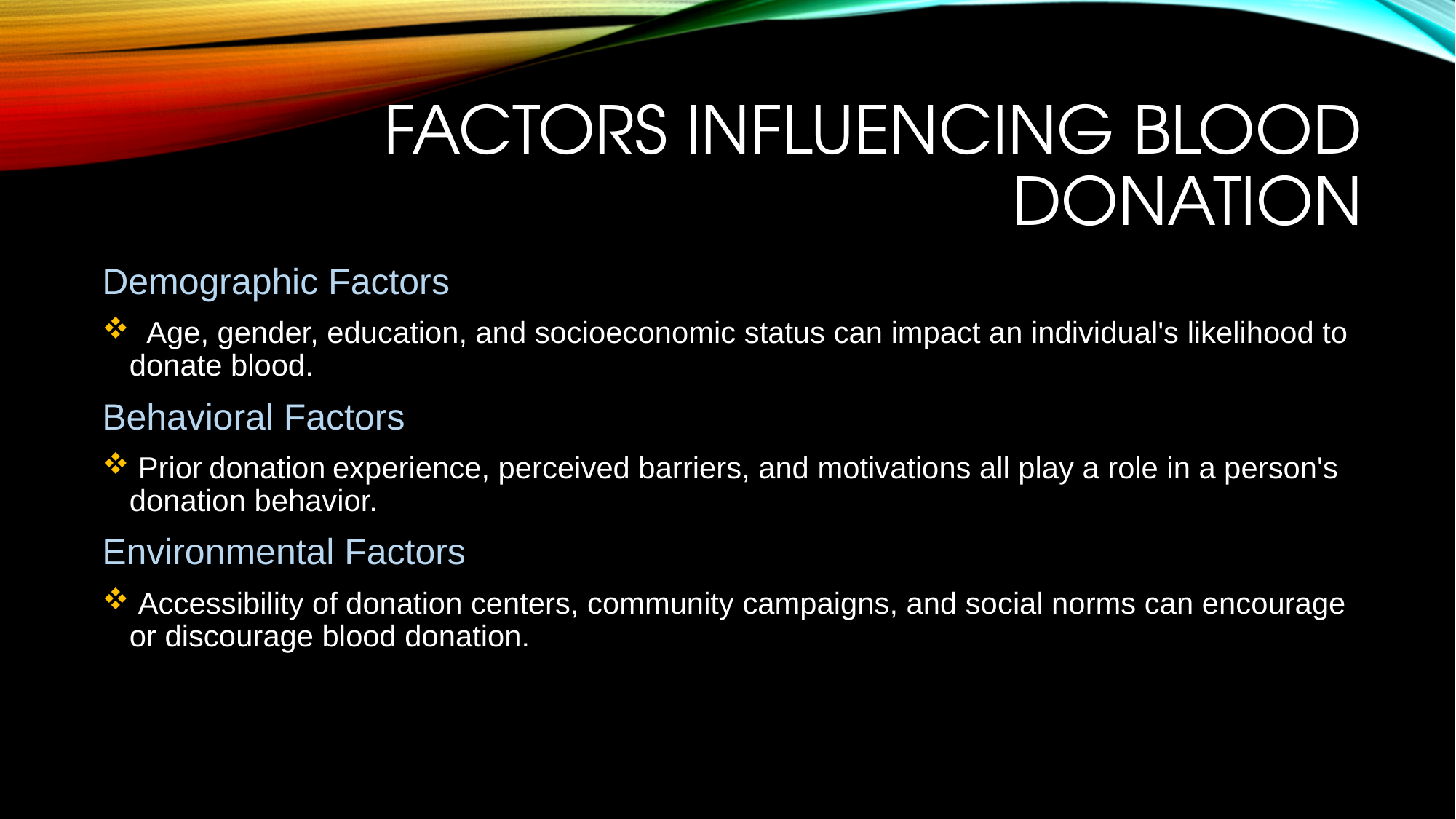

# FACTORS INFLUENCING BLOOD DONATION
Demographic Factors
  Age, gender, education, and socioeconomic status can impact an individual's likelihood to donate blood.
Behavioral Factors
 Prior donation experience, perceived barriers, and motivations all play a role in a person's donation behavior.
Environmental Factors
 Accessibility of donation centers, community campaigns, and social norms can encourage or discourage blood donation.